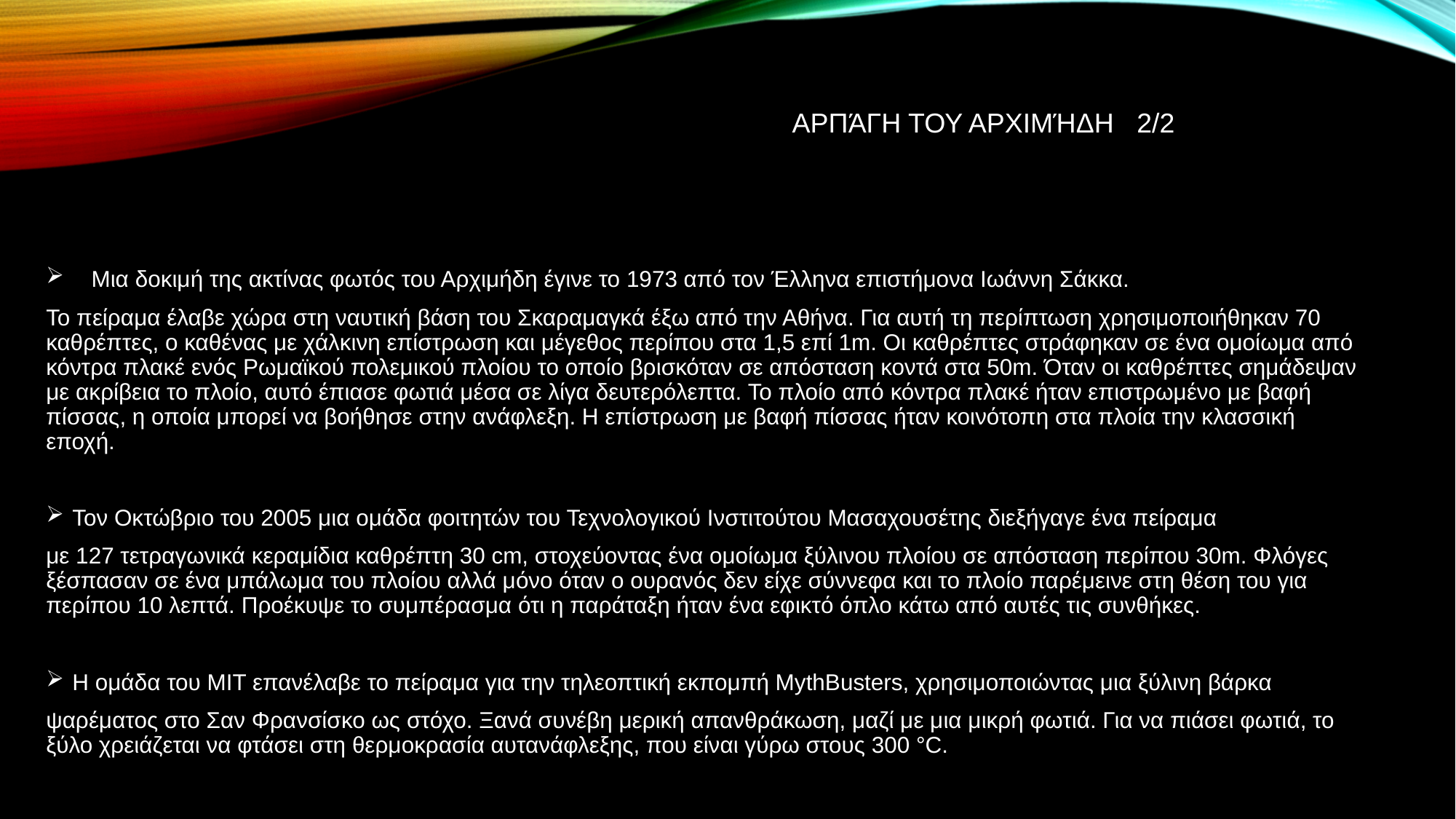

# Αρπάγη του Αρχιμήδη   2/2
   Μια δοκιμή της ακτίνας φωτός του Αρχιμήδη έγινε το 1973 από τον Έλληνα επιστήμονα Ιωάννη Σάκκα.
Το πείραμα έλαβε χώρα στη ναυτική βάση του Σκαραμαγκά έξω από την Αθήνα. Για αυτή τη περίπτωση χρησιμοποιήθηκαν 70 καθρέπτες, ο καθένας με χάλκινη επίστρωση και μέγεθος περίπου στα 1,5 επί 1m. Οι καθρέπτες στράφηκαν σε ένα ομοίωμα από κόντρα πλακέ ενός Ρωμαϊκού πολεμικού πλοίου το οποίο βρισκόταν σε απόσταση κοντά στα 50m. Όταν οι καθρέπτες σημάδεψαν με ακρίβεια το πλοίο, αυτό έπιασε φωτιά μέσα σε λίγα δευτερόλεπτα. Το πλοίο από κόντρα πλακέ ήταν επιστρωμένο με βαφή πίσσας, η οποία μπορεί να βοήθησε στην ανάφλεξη. Η επίστρωση με βαφή πίσσας ήταν κοινότοπη στα πλοία την κλασσική εποχή.

Τον Οκτώβριο του 2005 μια ομάδα φοιτητών του Τεχνολογικού Ινστιτούτου Μασαχουσέτης διεξήγαγε ένα πείραμα
με 127 τετραγωνικά κεραμίδια καθρέπτη 30 cm, στοχεύοντας ένα ομοίωμα ξύλινου πλοίου σε απόσταση περίπου 30m. Φλόγες ξέσπασαν σε ένα μπάλωμα του πλοίου αλλά μόνο όταν ο ουρανός δεν είχε σύννεφα και το πλοίο παρέμεινε στη θέση του για περίπου 10 λεπτά. Προέκυψε το συμπέρασμα ότι η παράταξη ήταν ένα εφικτό όπλο κάτω από αυτές τις συνθήκες.

Η ομάδα του ΜΙΤ επανέλαβε το πείραμα για την τηλεοπτική εκπομπή MythBusters, χρησιμοποιώντας μια ξύλινη βάρκα
ψαρέματος στο Σαν Φρανσίσκο ως στόχο. Ξανά συνέβη μερική απανθράκωση, μαζί με μια μικρή φωτιά. Για να πιάσει φωτιά, το ξύλο χρειάζεται να φτάσει στη θερμοκρασία αυτανάφλεξης, που είναι γύρω στους 300 °C.